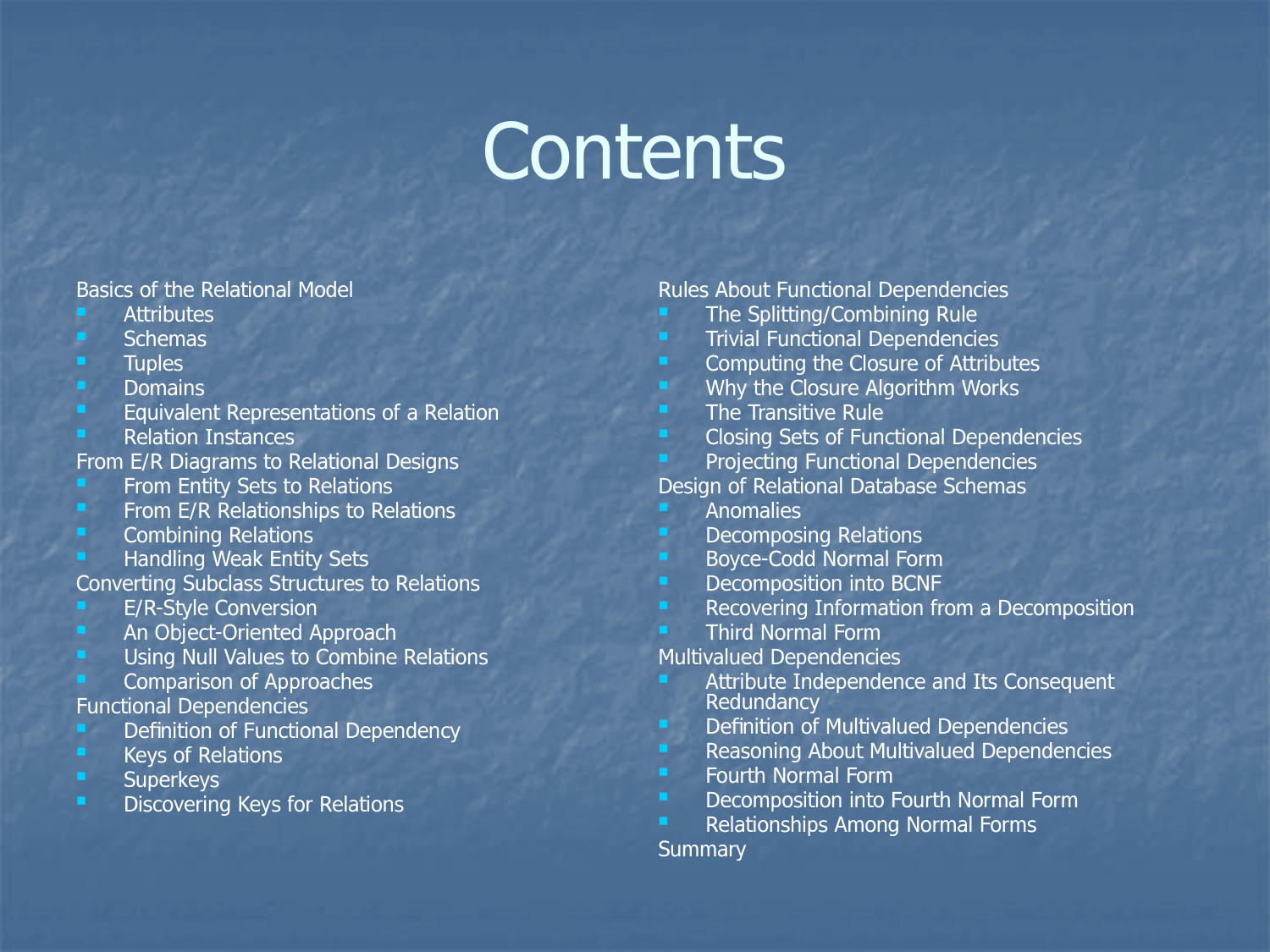

# Contents
Basics of the Relational Model
Attributes
Schemas
Tuples
Domains
Equivalent Representations of a Relation
Relation Instances
From E/R Diagrams to Relational Designs
From Entity Sets to Relations
From E/R Relationships to Relations
Combining Relations
Handling Weak Entity Sets
Converting Subclass Structures to Relations
E/R-Style Conversion
An Object-Oriented Approach
Using Null Values to Combine Relations
Comparison of Approaches
Functional Dependencies
Definition of Functional Dependency
Keys of Relations
Superkeys
Discovering Keys for Relations
Rules About Functional Dependencies
The Splitting/Combining Rule
Trivial Functional Dependencies
Computing the Closure of Attributes
Why the Closure Algorithm Works
The Transitive Rule
Closing Sets of Functional Dependencies
Projecting Functional Dependencies
Design of Relational Database Schemas
Anomalies
Decomposing Relations
Boyce-Codd Normal Form
Decomposition into BCNF
Recovering Information from a Decomposition
Third Normal Form
Multivalued Dependencies
Attribute Independence and Its Consequent Redundancy
Definition of Multivalued Dependencies
Reasoning About Multivalued Dependencies
Fourth Normal Form
Decomposition into Fourth Normal Form
Relationships Among Normal Forms
Summary